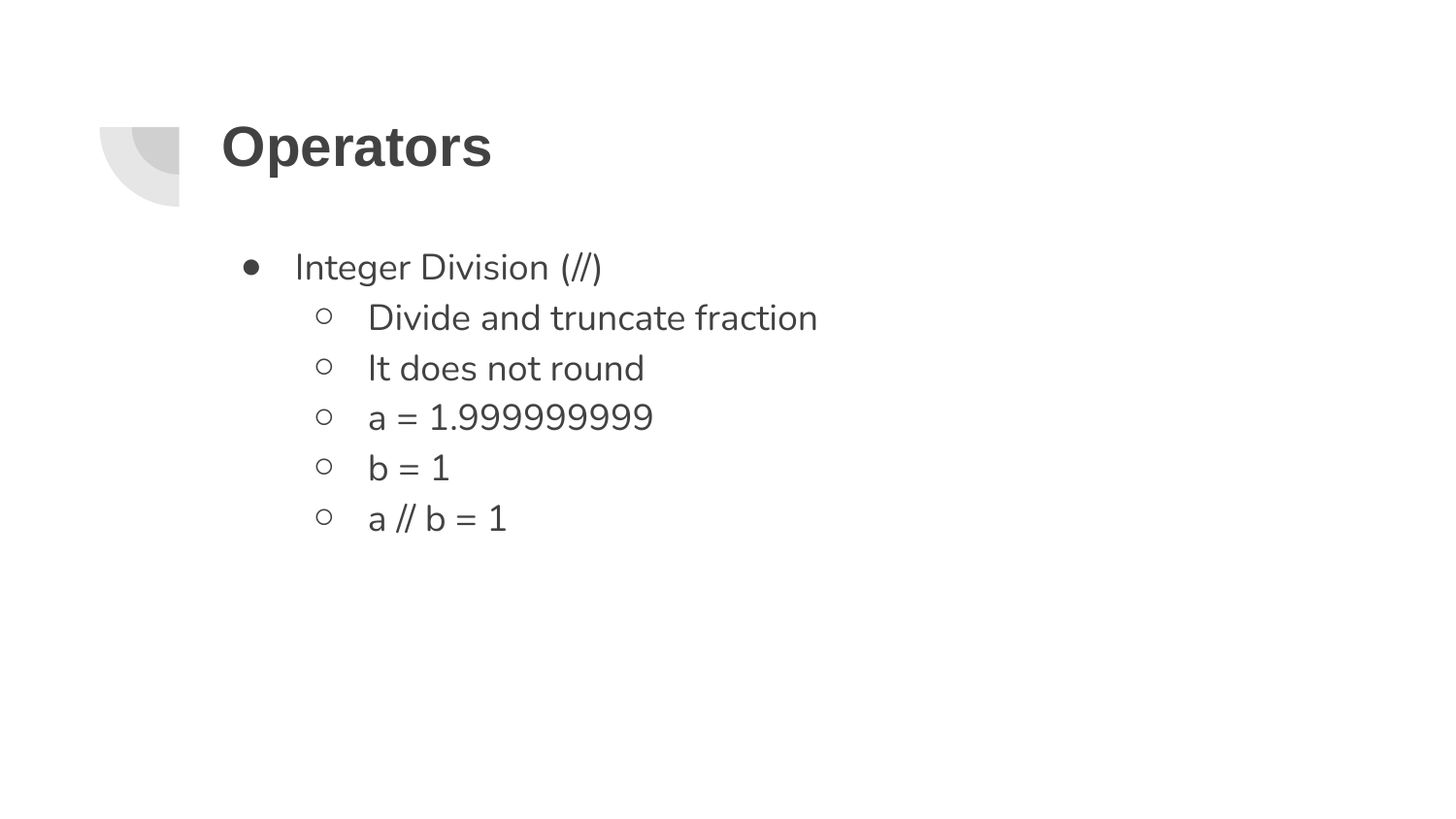

# Operators
Integer Division (//)
Divide and truncate fraction
It does not round
a = 1.999999999
b = 1
a // b = 1